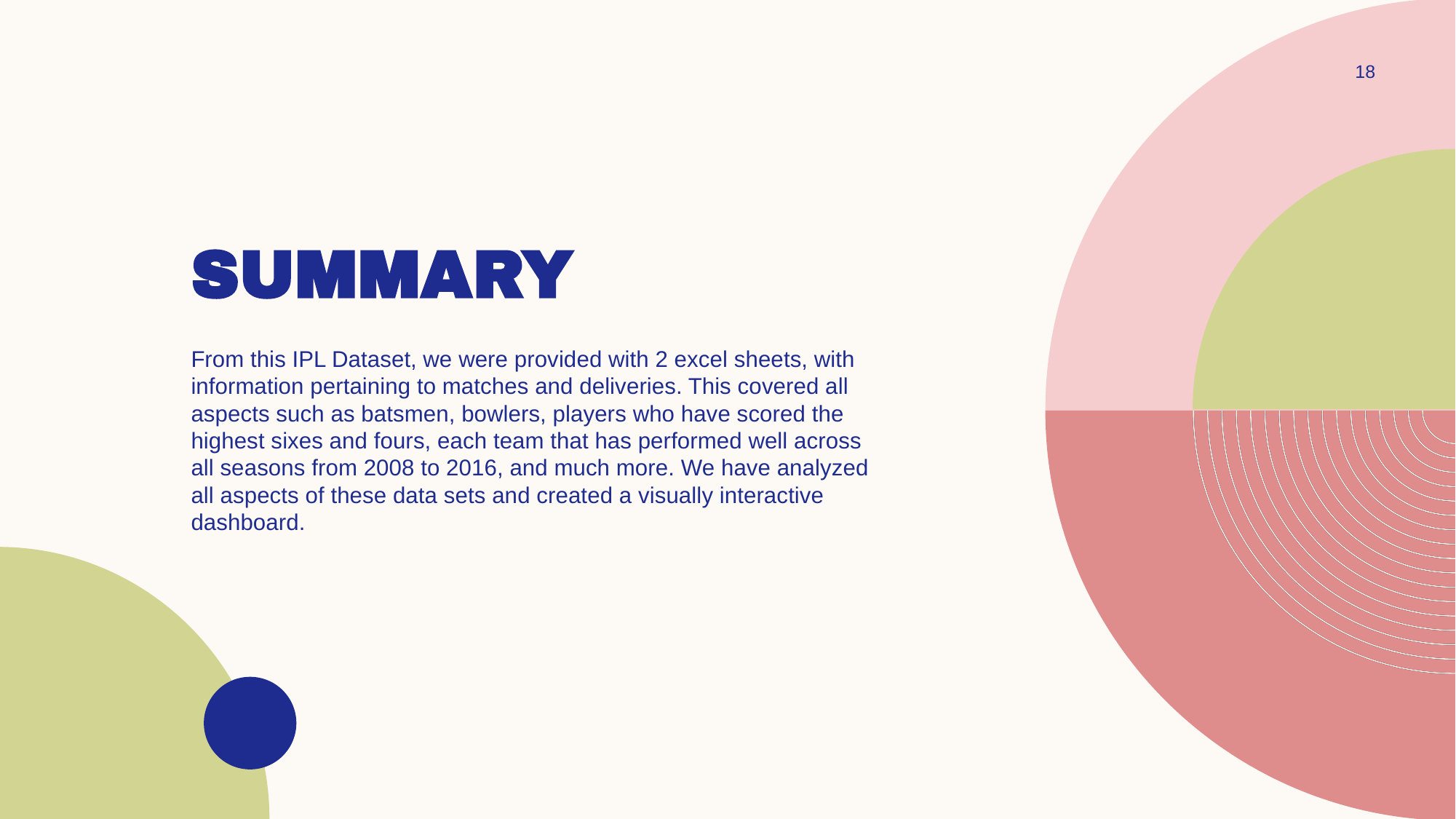

18
# SUMMARY
From this IPL Dataset, we were provided with 2 excel sheets, with information pertaining to matches and deliveries. This covered all aspects such as batsmen, bowlers, players who have scored the highest sixes and fours, each team that has performed well across all seasons from 2008 to 2016, and much more. We have analyzed all aspects of these data sets and created a visually interactive dashboard.